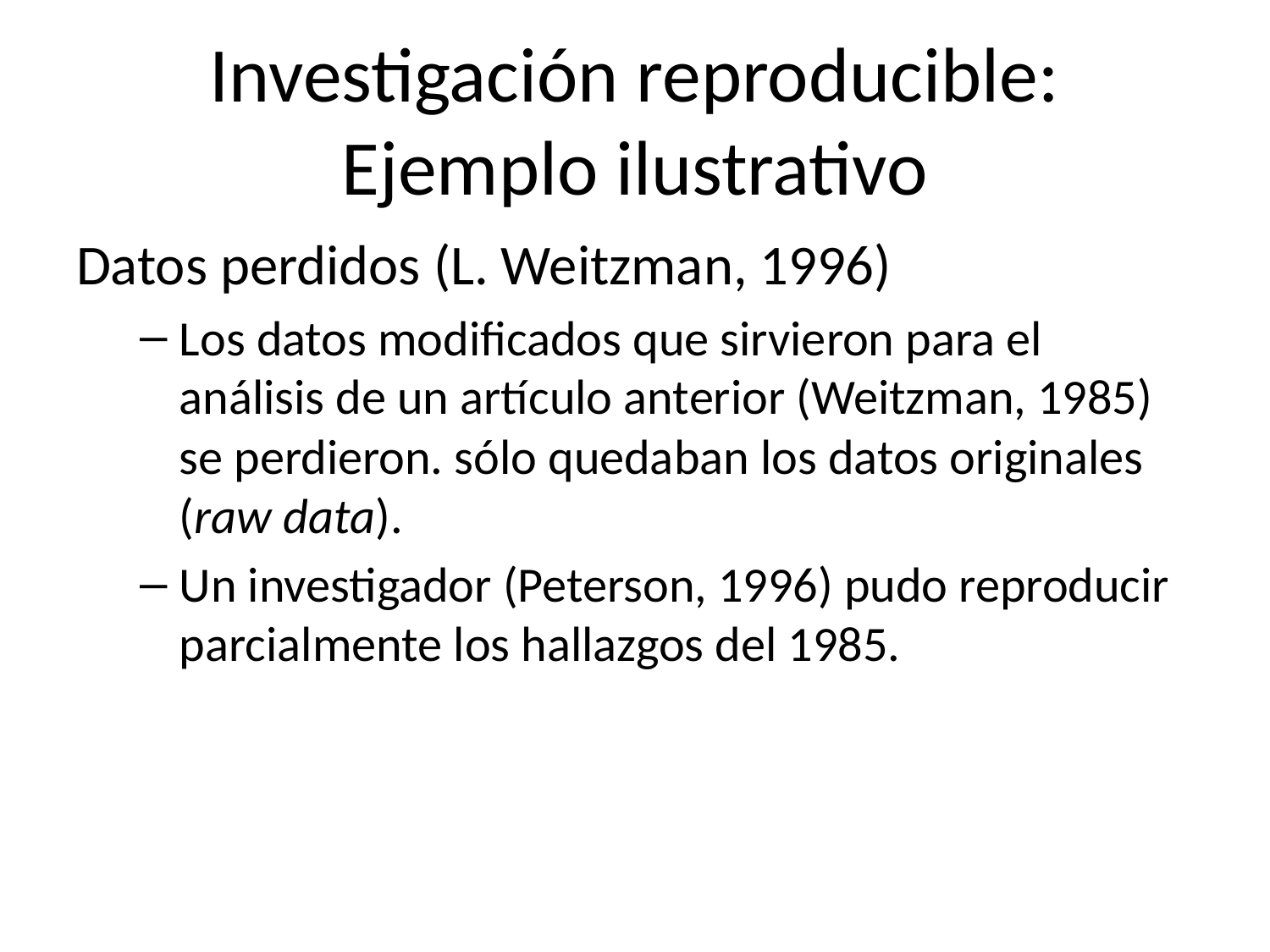

# Investigación reproducible: Ejemplo ilustrativo
Datos perdidos (L. Weitzman, 1996)
Los datos modificados que sirvieron para el análisis de un artículo anterior (Weitzman, 1985) se perdieron. sólo quedaban los datos originales (raw data).
Un investigador (Peterson, 1996) pudo reproducir parcialmente los hallazgos del 1985.